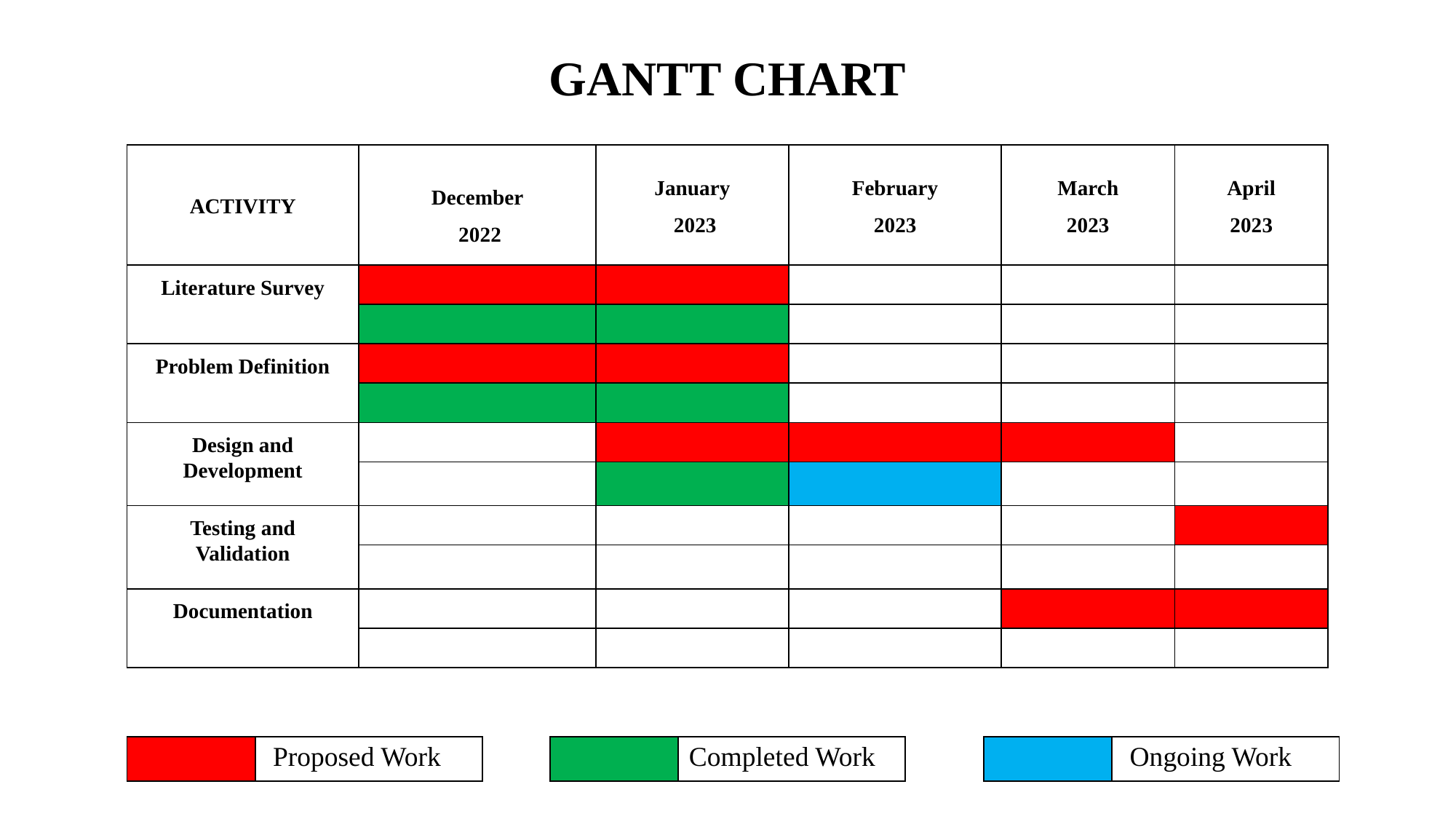

# GANTT CHART
| ACTIVITY | December 2022 | January 2023 | February 2023 | March 2023 | April 2023 |
| --- | --- | --- | --- | --- | --- |
| Literature Survey |  |  |  |  |  |
|  |  |  |  |  |  |
| Problem Definition |  |  |  |  |  |
|  |  |  |  |  |  |
| Design and Development |  |  |  |  |  |
|  |  |  |  |  |  |
| Testing and Validation |  |  |  |  |  |
|  |  |  |  |  |  |
| Documentation |  |  |  |  |  |
|  |  |  |  |  |  |
|  | Proposed Work |
| --- | --- |
|  | Completed Work |
| --- | --- |
|  | Ongoing Work |
| --- | --- |